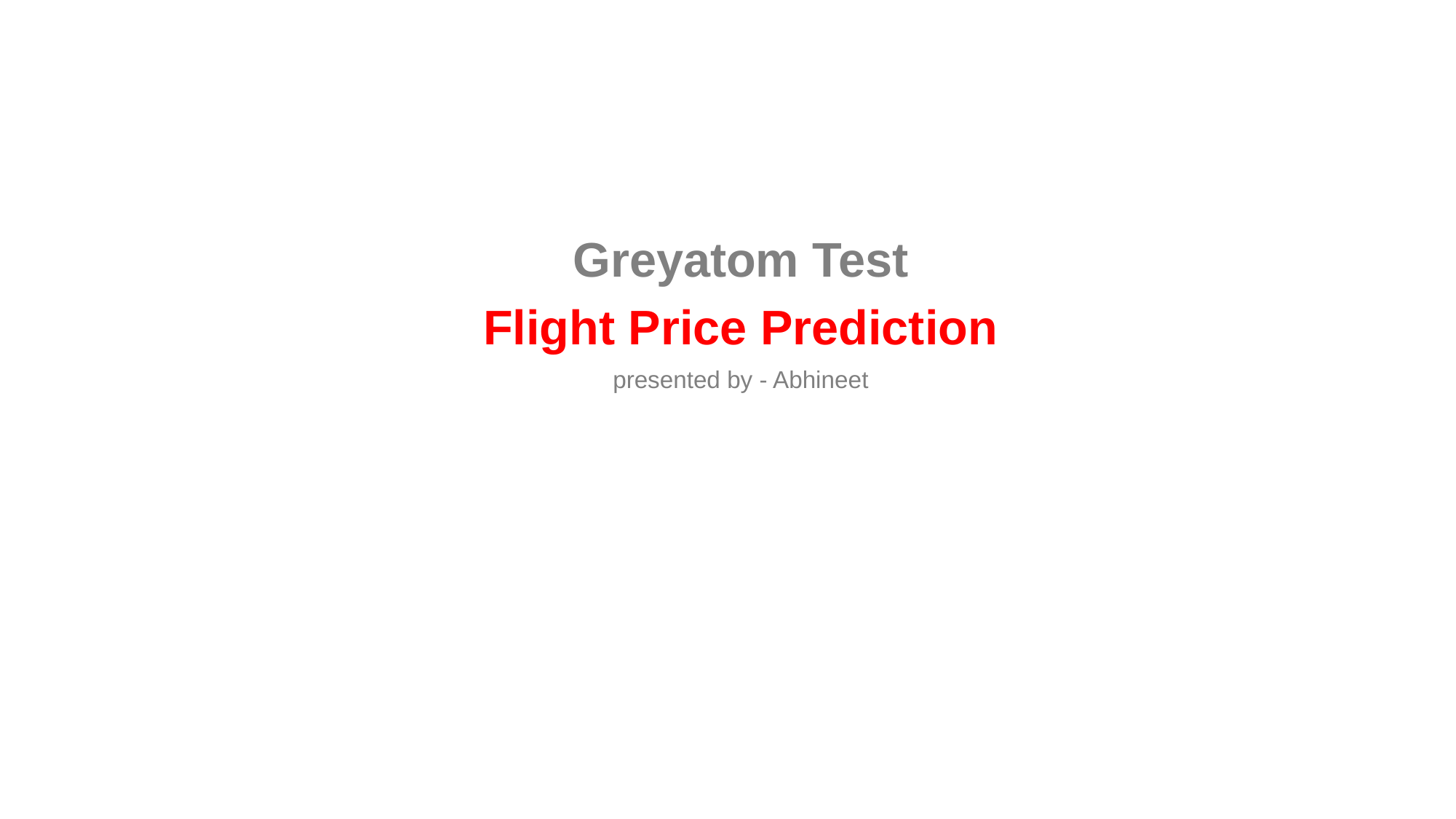

Greyatom Test
Flight Price Prediction
presented by - Abhineet